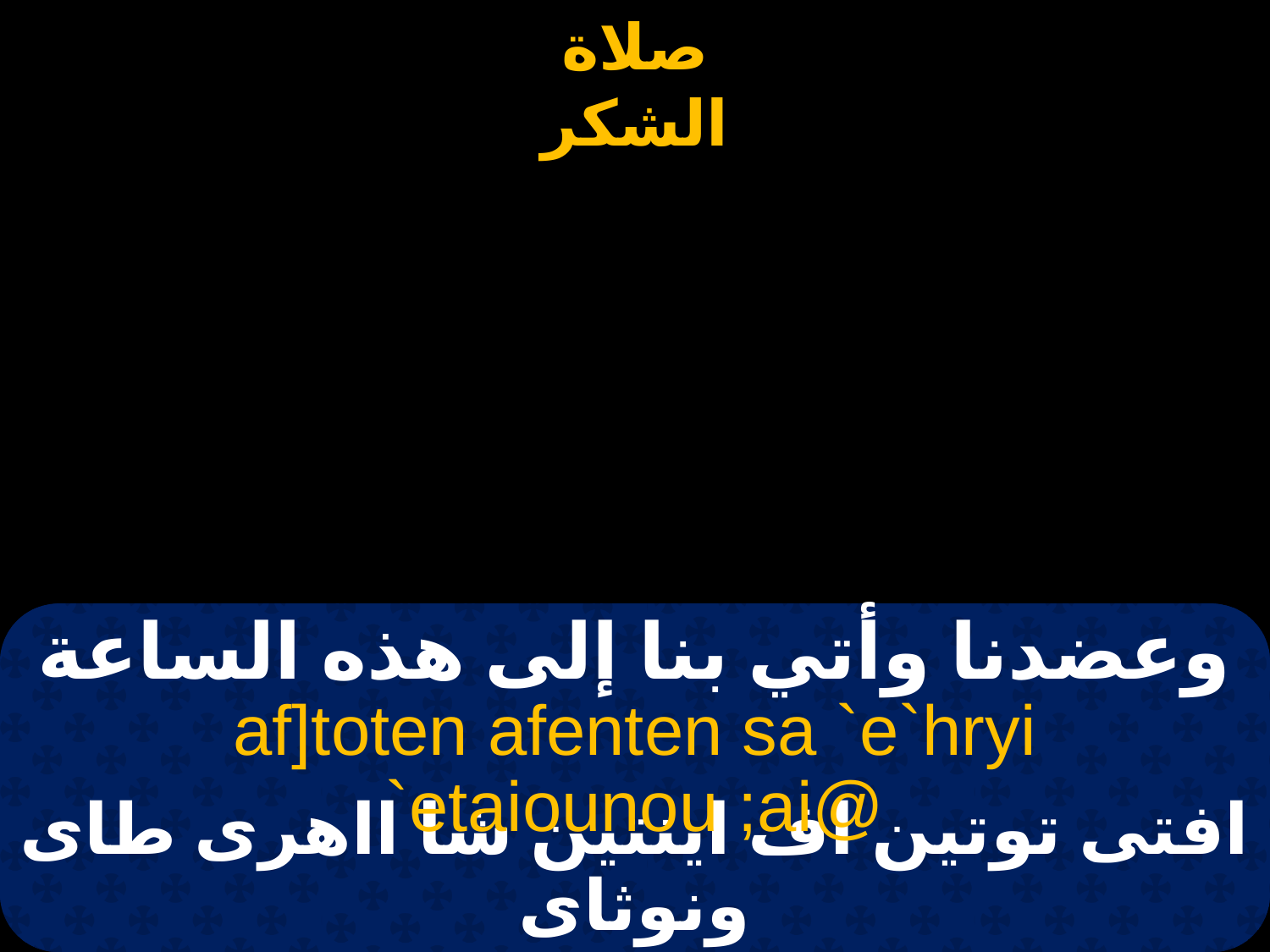

# وعضدنا وأتي بنا إلى هذه الساعة
af]toten afenten sa `e`hryi `etaiounou ;ai@
افتى توتين اف اينتين شا ااهرى طاى ونوثاى